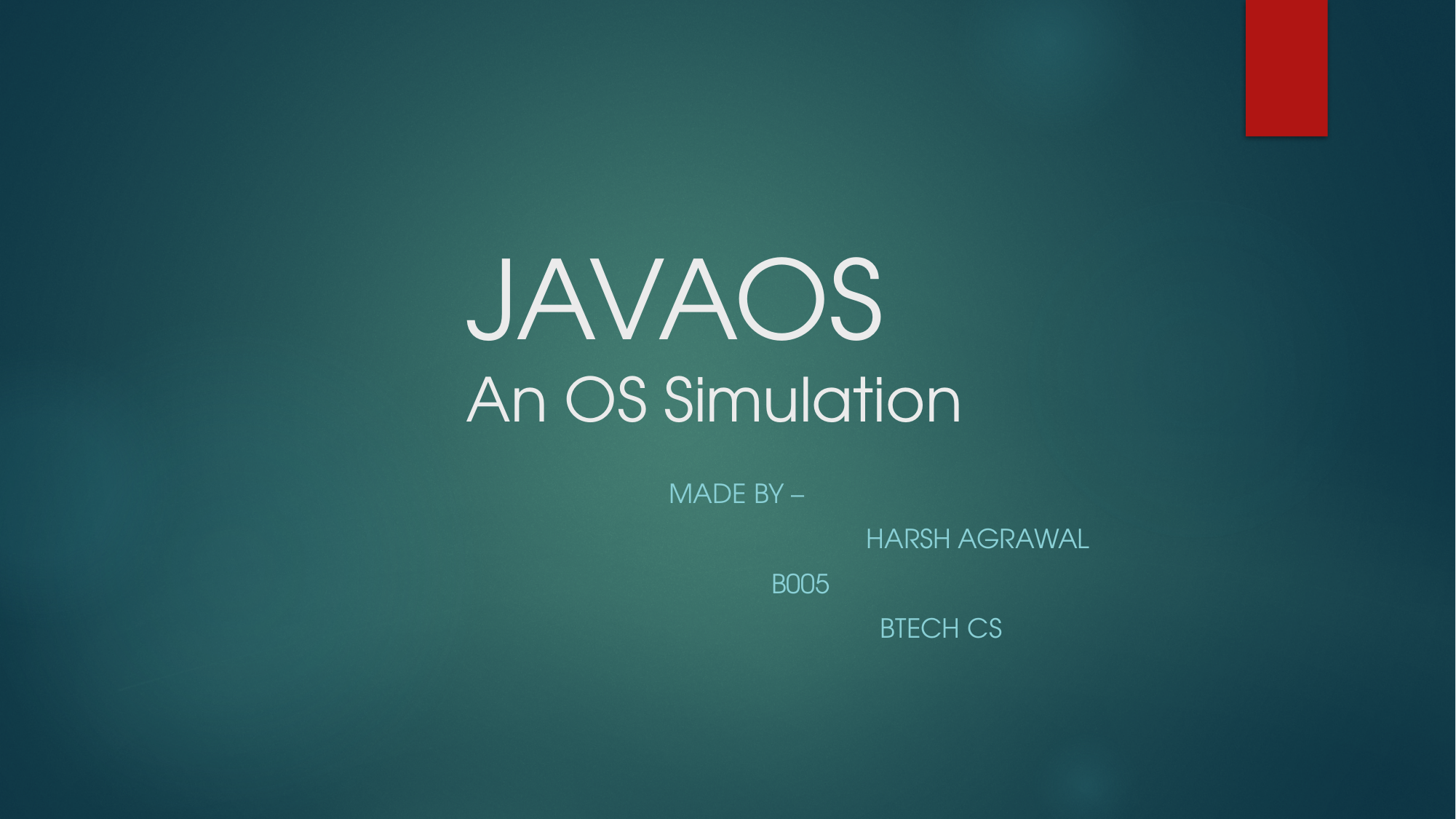

# JAVAOS An OS Simulation

						Made By –
			  				          	 Harsh Agrawal
						     			 B005
					                             BTech CS